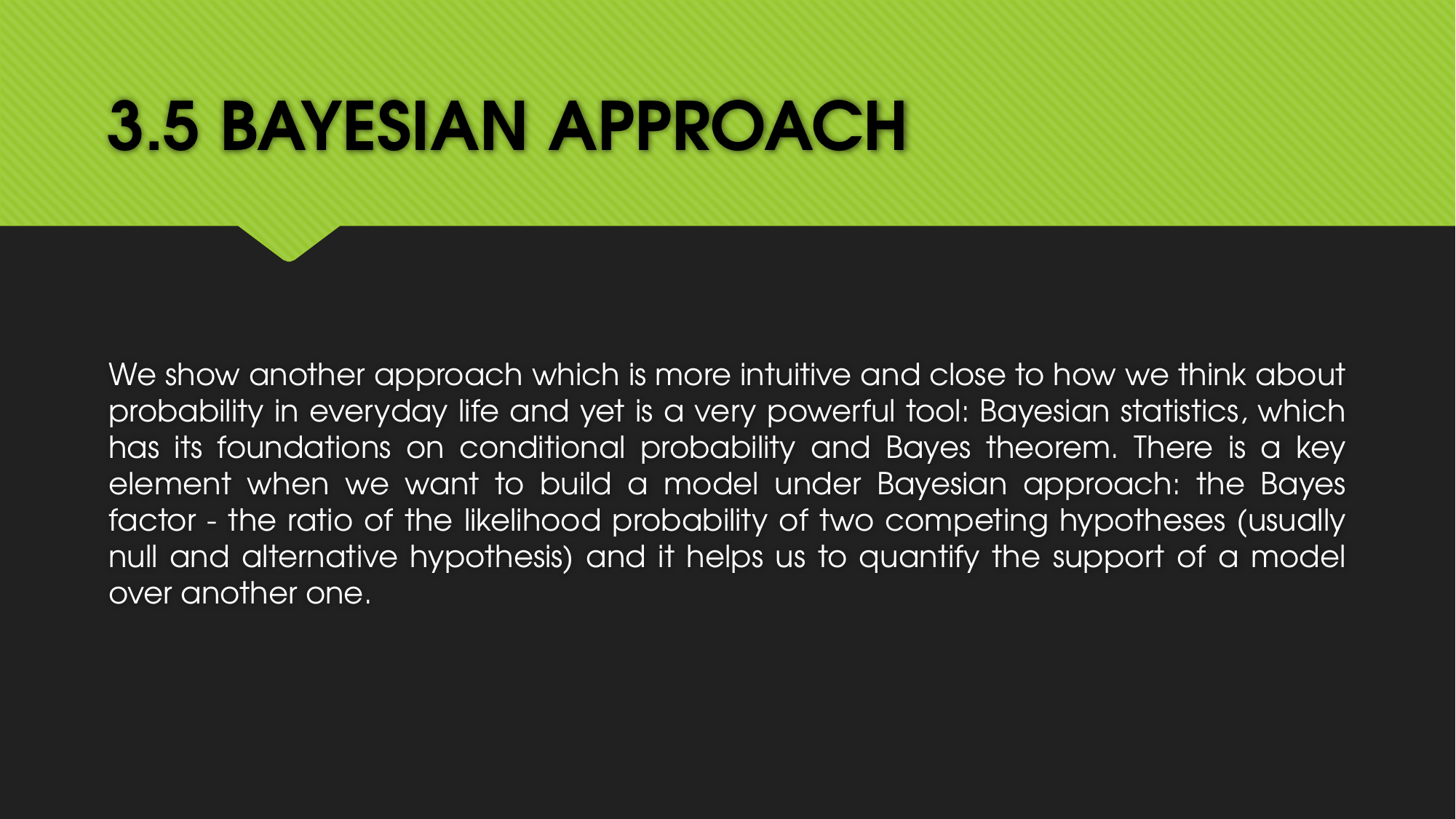

# 3.5 BAYESIAN APPROACH
We show another approach which is more intuitive and close to how we think about probability in everyday life and yet is a very powerful tool: Bayesian statistics, which has its foundations on conditional probability and Bayes theorem. There is a key element when we want to build a model under Bayesian approach: the Bayes factor - the ratio of the likelihood probability of two competing hypotheses (usually null and alternative hypothesis) and it helps us to quantify the support of a model over another one.